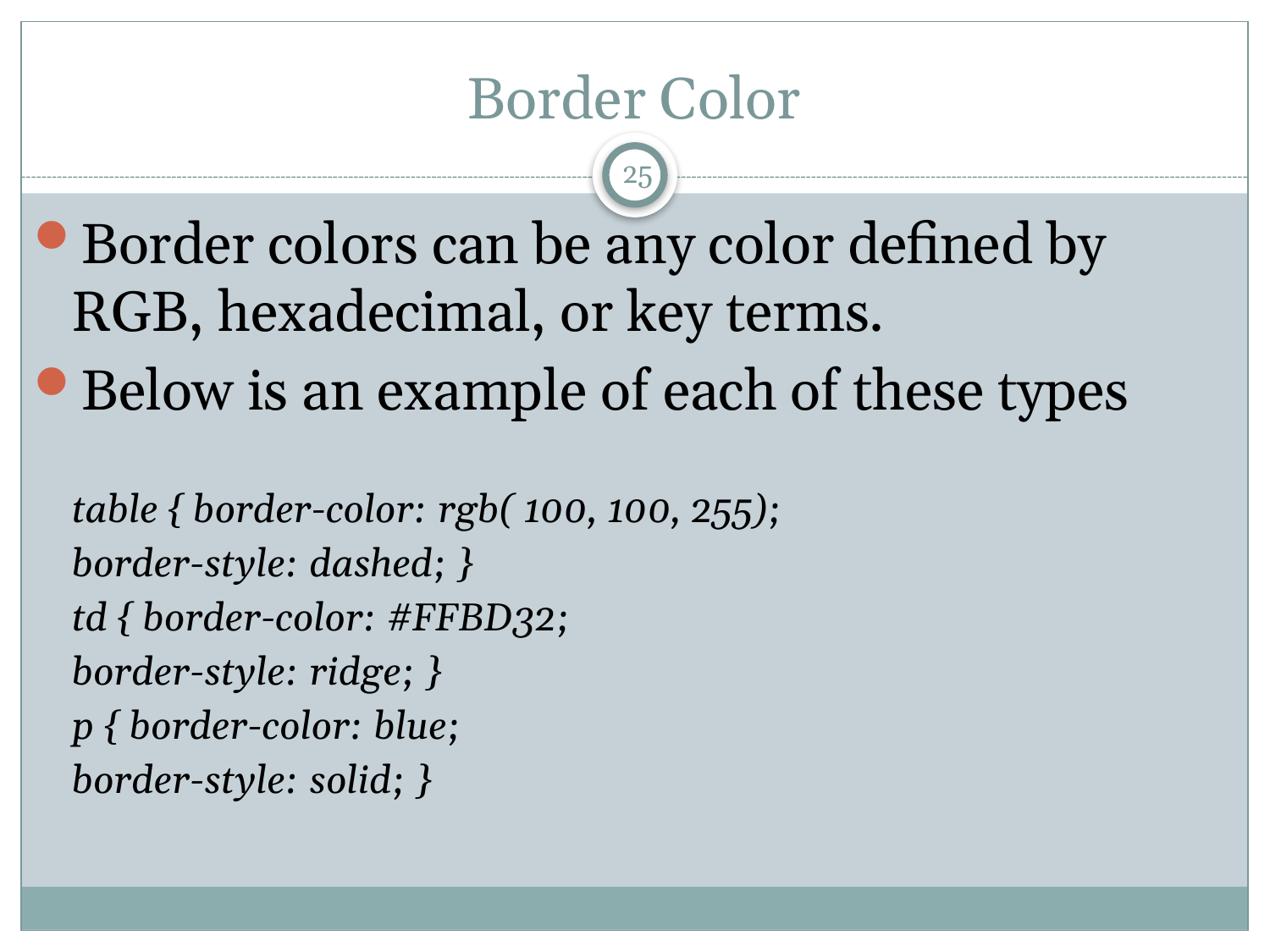

# Border Color
25
Border colors can be any color defined by RGB, hexadecimal, or key terms.
Below is an example of each of these types

table { border-color: rgb( 100, 100, 255);
border-style: dashed; }
td { border-color: #FFBD32;
border-style: ridge; }
p { border-color: blue;
border-style: solid; }